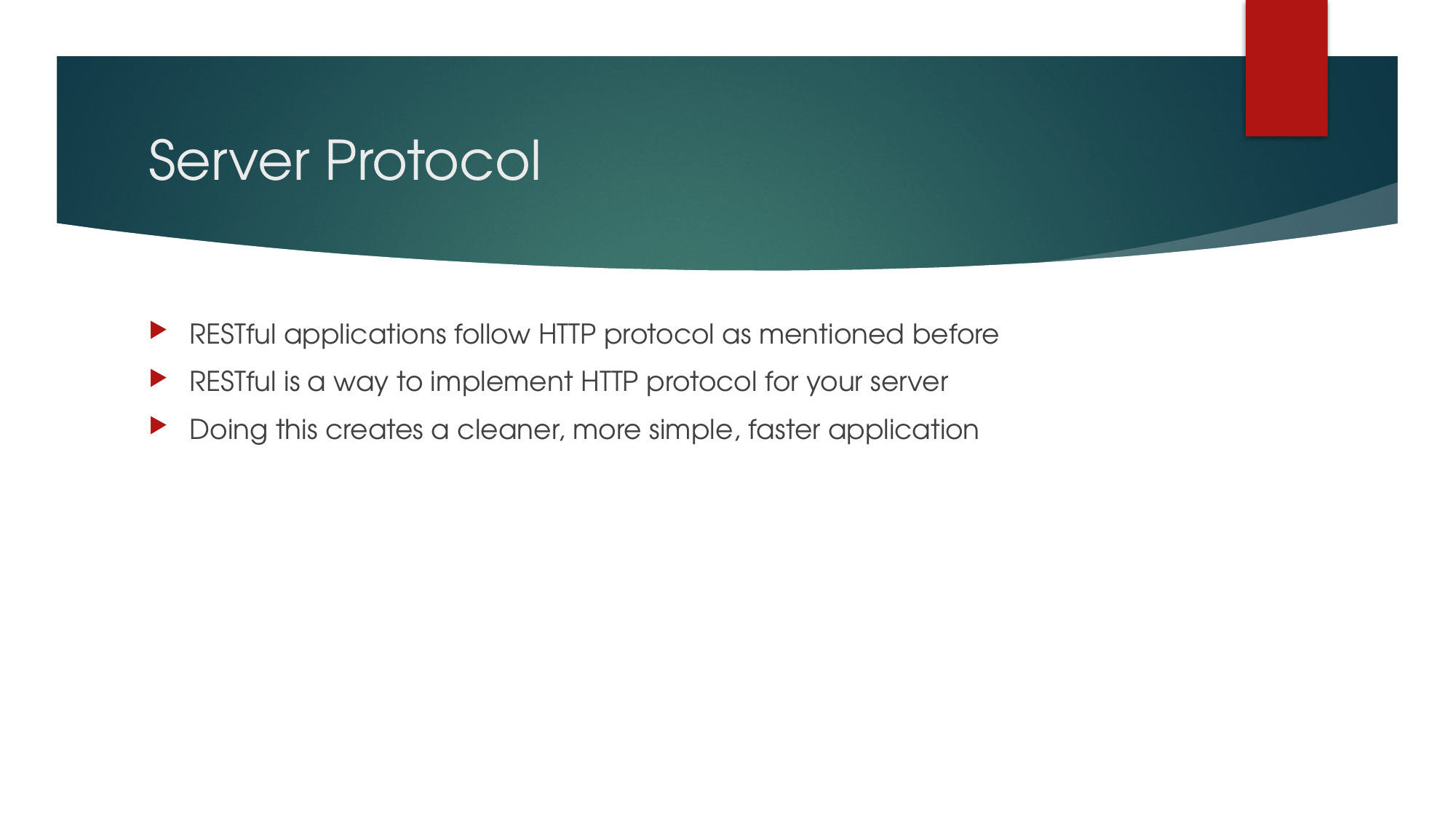

# Server Protocol
RESTful applications follow HTTP protocol as mentioned before
RESTful is a way to implement HTTP protocol for your server
Doing this creates a cleaner, more simple, faster application